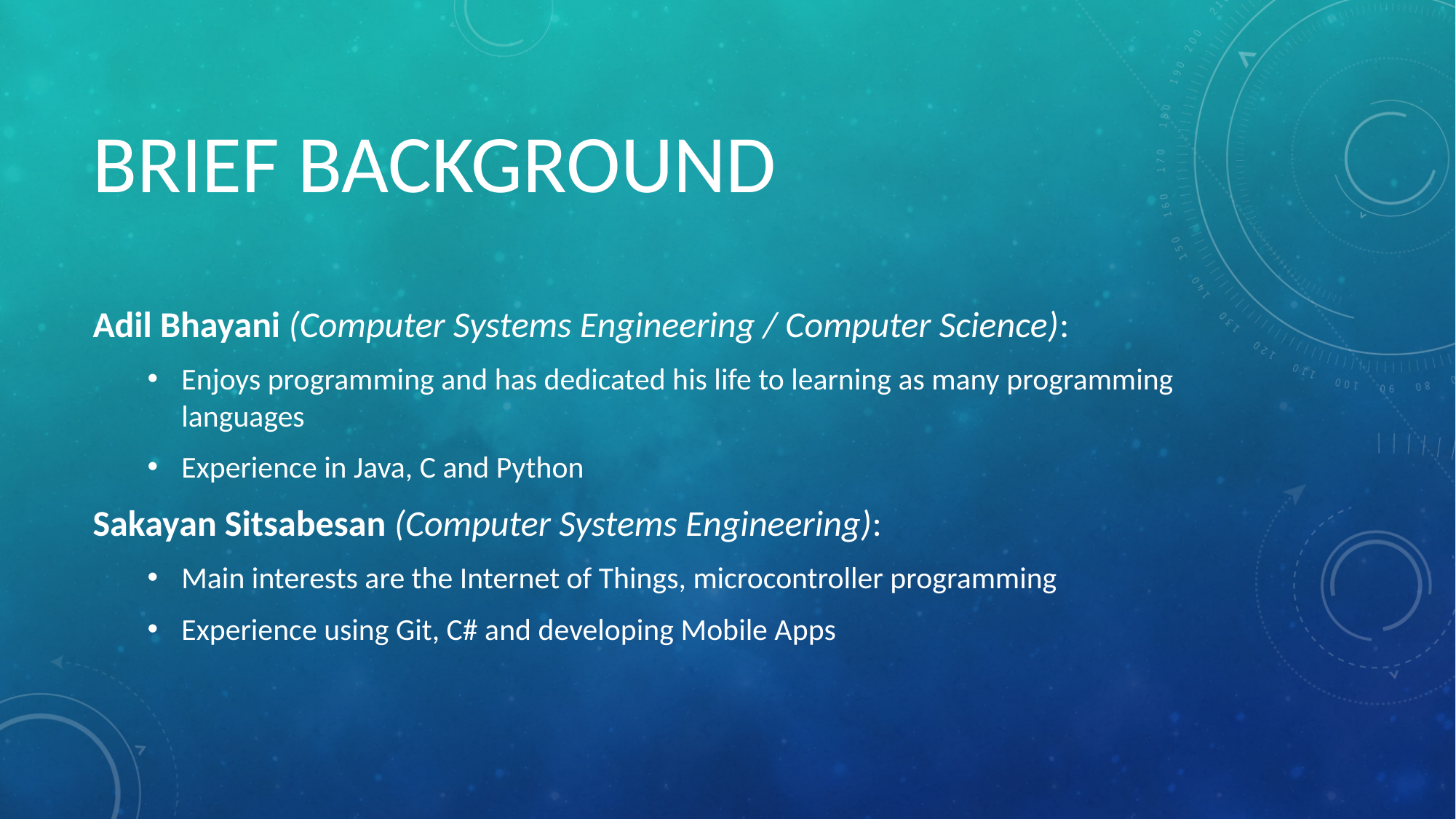

# Brief backgrounD
Adil Bhayani (Computer Systems Engineering / Computer Science):
Enjoys programming and has dedicated his life to learning as many programming languages
Experience in Java, C and Python
Sakayan Sitsabesan (Computer Systems Engineering):
Main interests are the Internet of Things, microcontroller programming
Experience using Git, C# and developing Mobile Apps